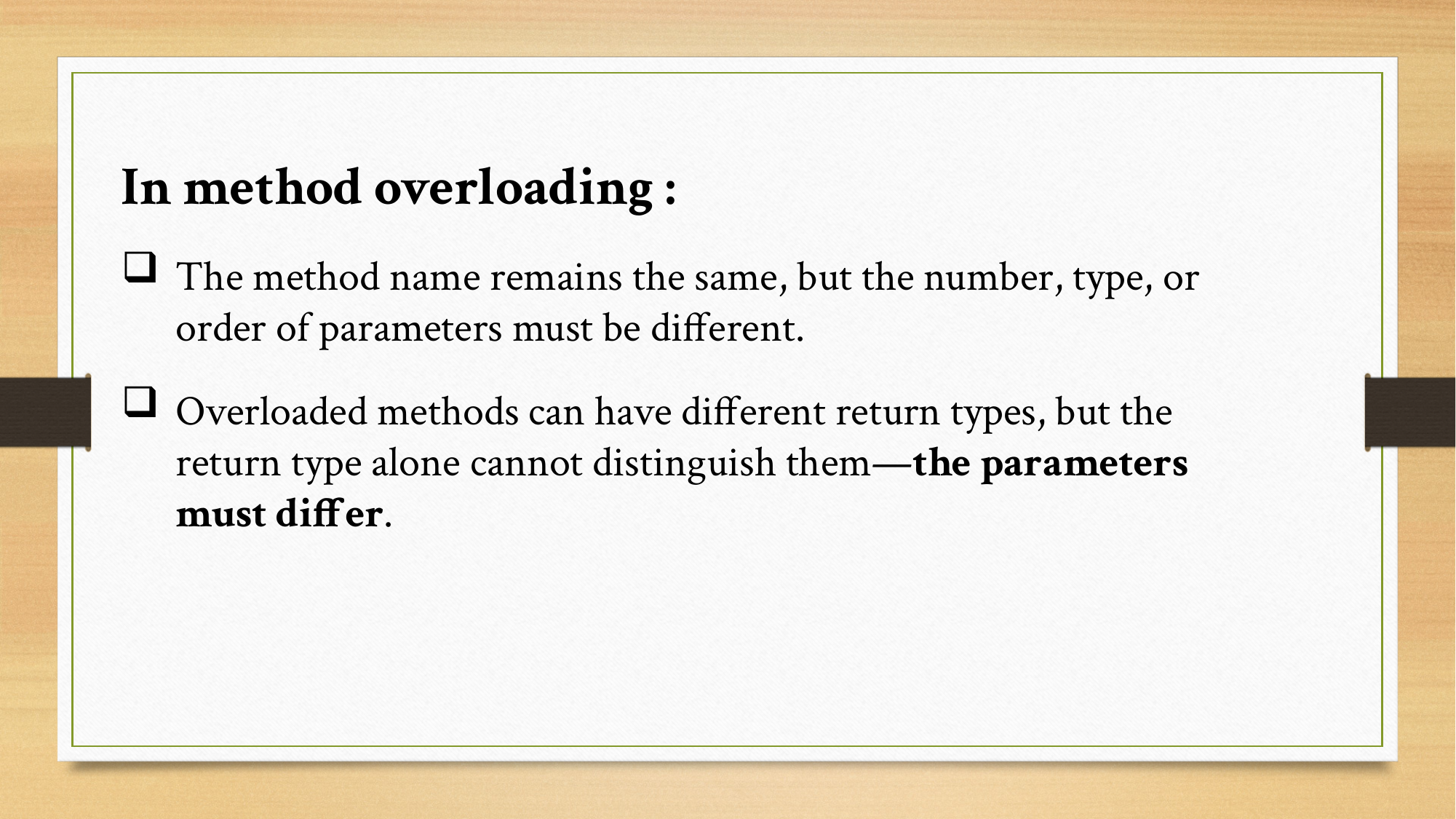

In method overloading :

The method name remains the same, but the number, type, or order of parameters must be different.

Overloaded methods can have different return types, but the return type alone cannot distinguish them—the parameters must differ.